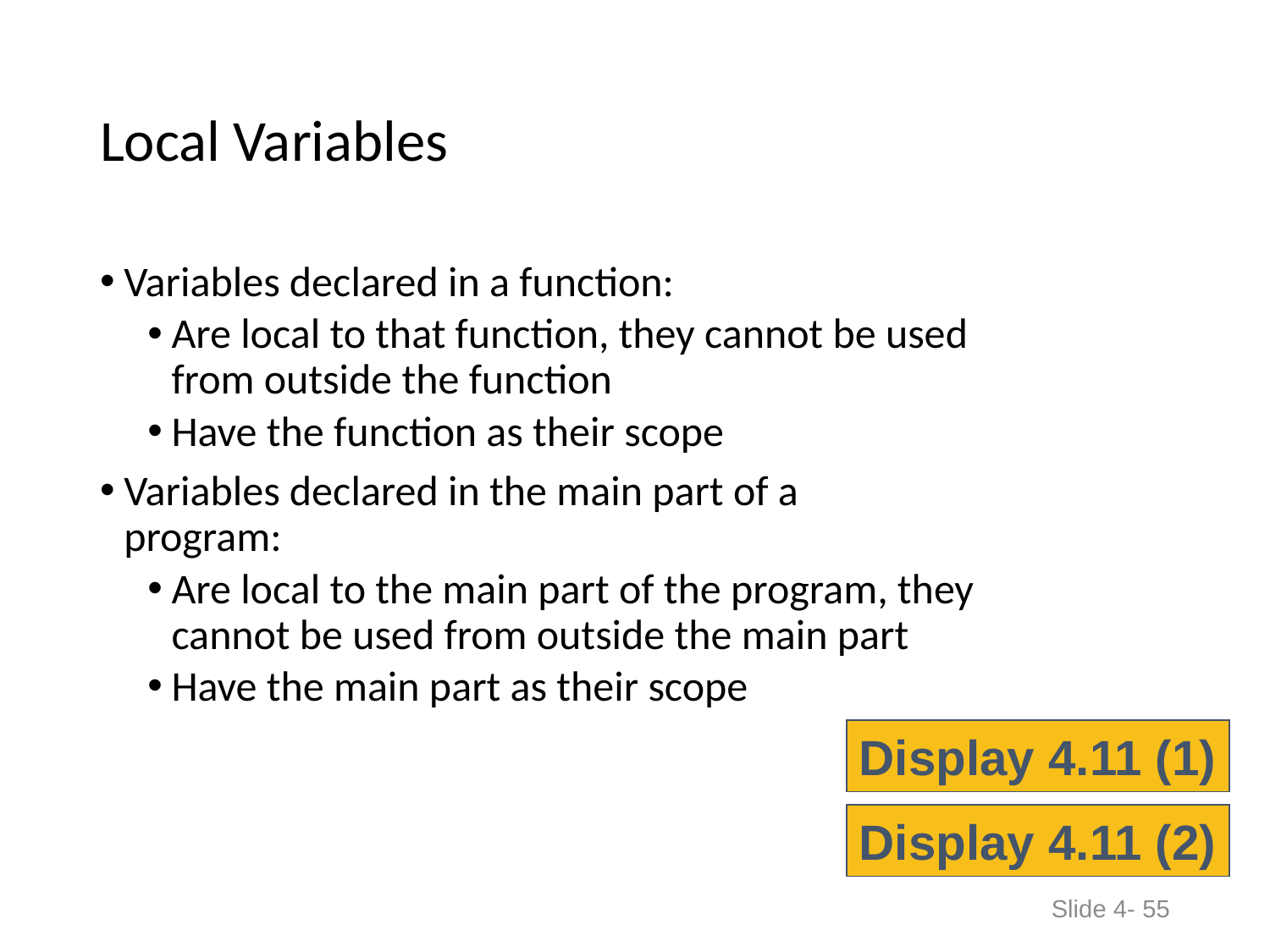

# Local Variables
Variables declared in a function:
Are local to that function, they cannot be used
from outside the function
Have the function as their scope
Variables declared in the main part of a
program:
Are local to the main part of the program, they
cannot be used from outside the main part
Have the main part as their scope

Display 4.11 (1)
Display 4.11 (2)
Slide 4- 55